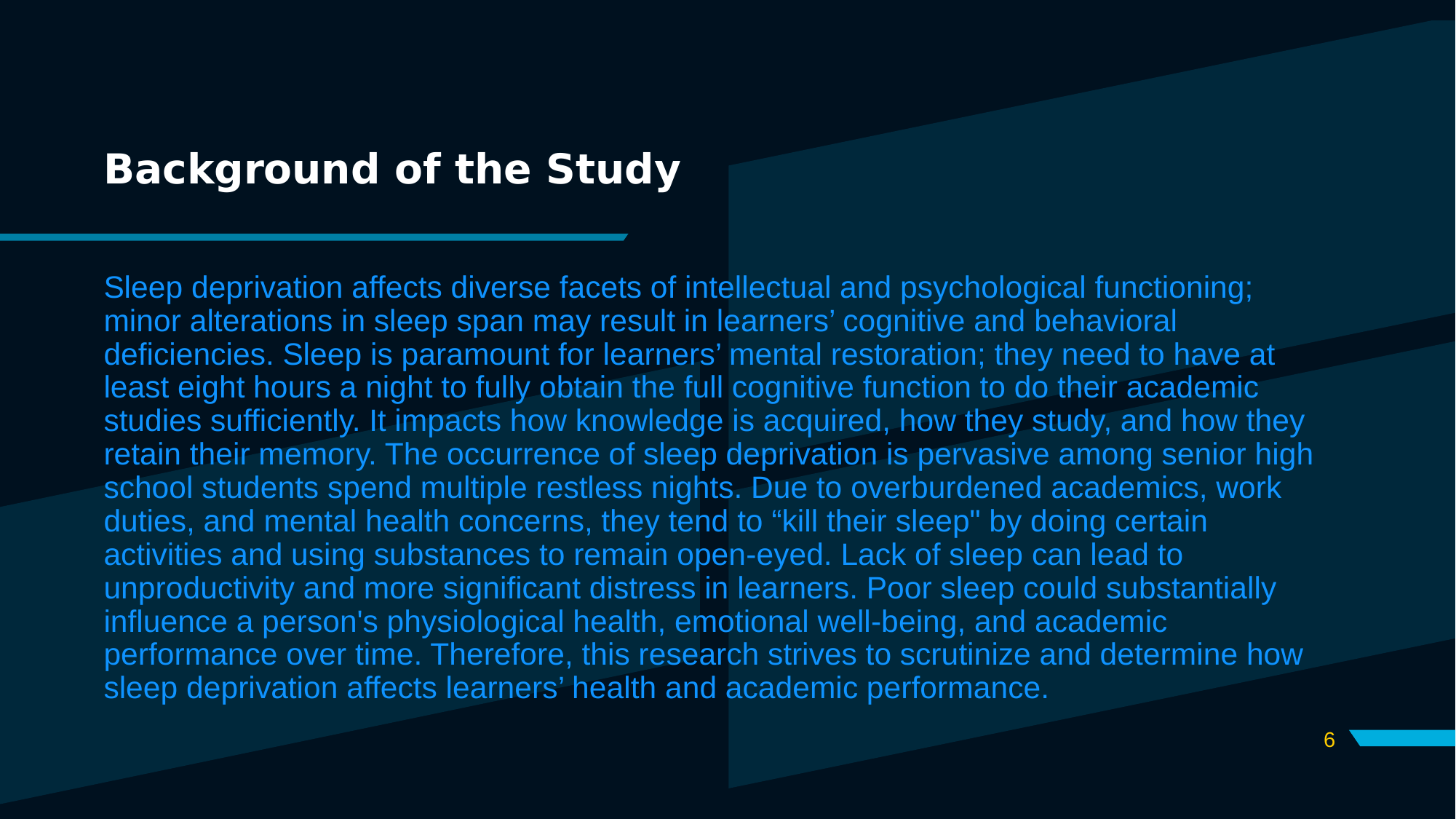

# Background of the Study
Sleep deprivation affects diverse facets of intellectual and psychological functioning; minor alterations in sleep span may result in learners’ cognitive and behavioral deficiencies. Sleep is paramount for learners’ mental restoration; they need to have at least eight hours a night to fully obtain the full cognitive function to do their academic studies sufficiently. It impacts how knowledge is acquired, how they study, and how they retain their memory. The occurrence of sleep deprivation is pervasive among senior high school students spend multiple restless nights. Due to overburdened academics, work duties, and mental health concerns, they tend to “kill their sleep" by doing certain activities and using substances to remain open-eyed. Lack of sleep can lead to unproductivity and more significant distress in learners. Poor sleep could substantially influence a person's physiological health, emotional well-being, and academic performance over time. Therefore, this research strives to scrutinize and determine how sleep deprivation affects learners’ health and academic performance.
6